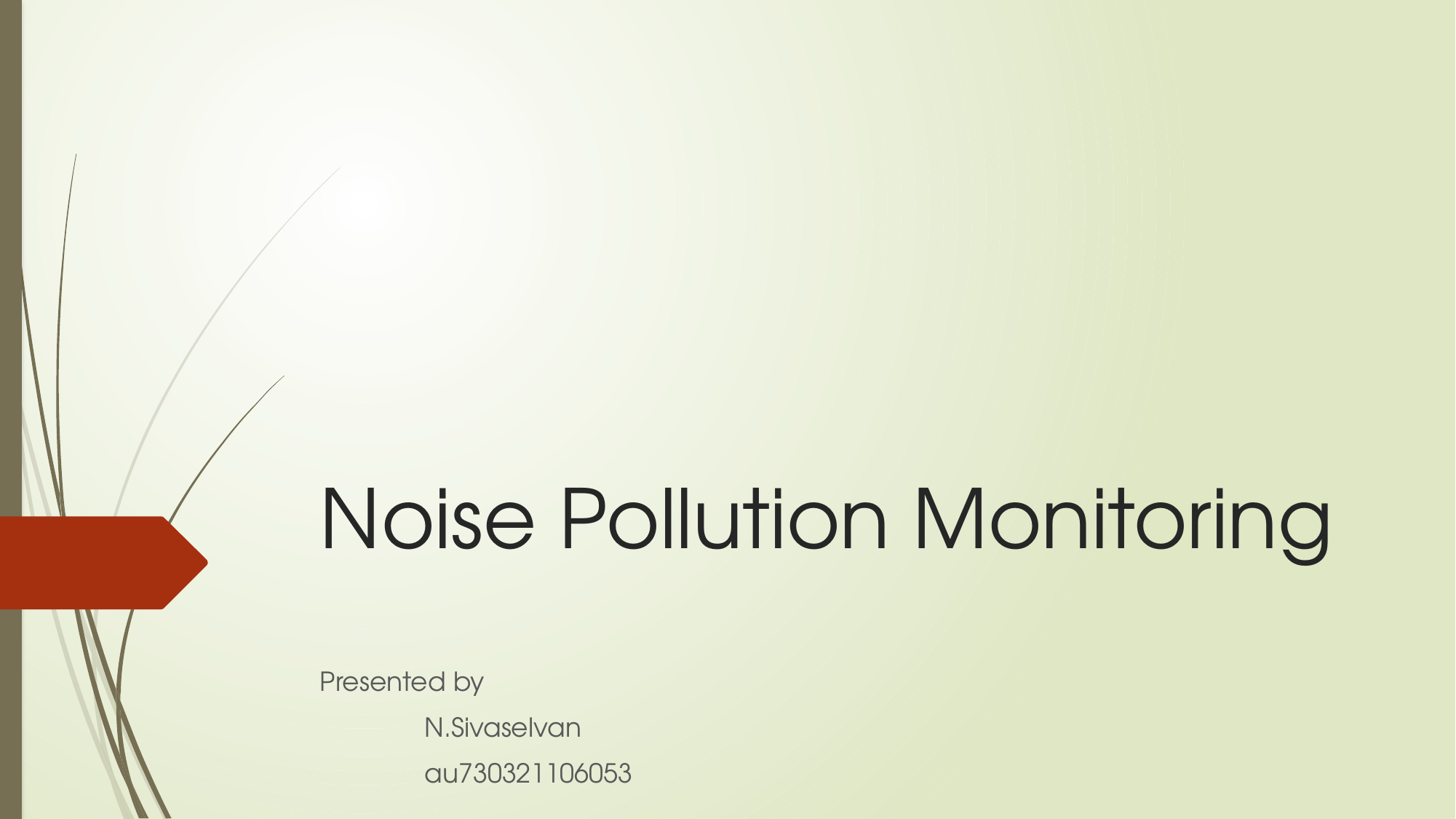

# Noise Pollution Monitoring
Presented by
	N.Sivaselvan
	au730321106053